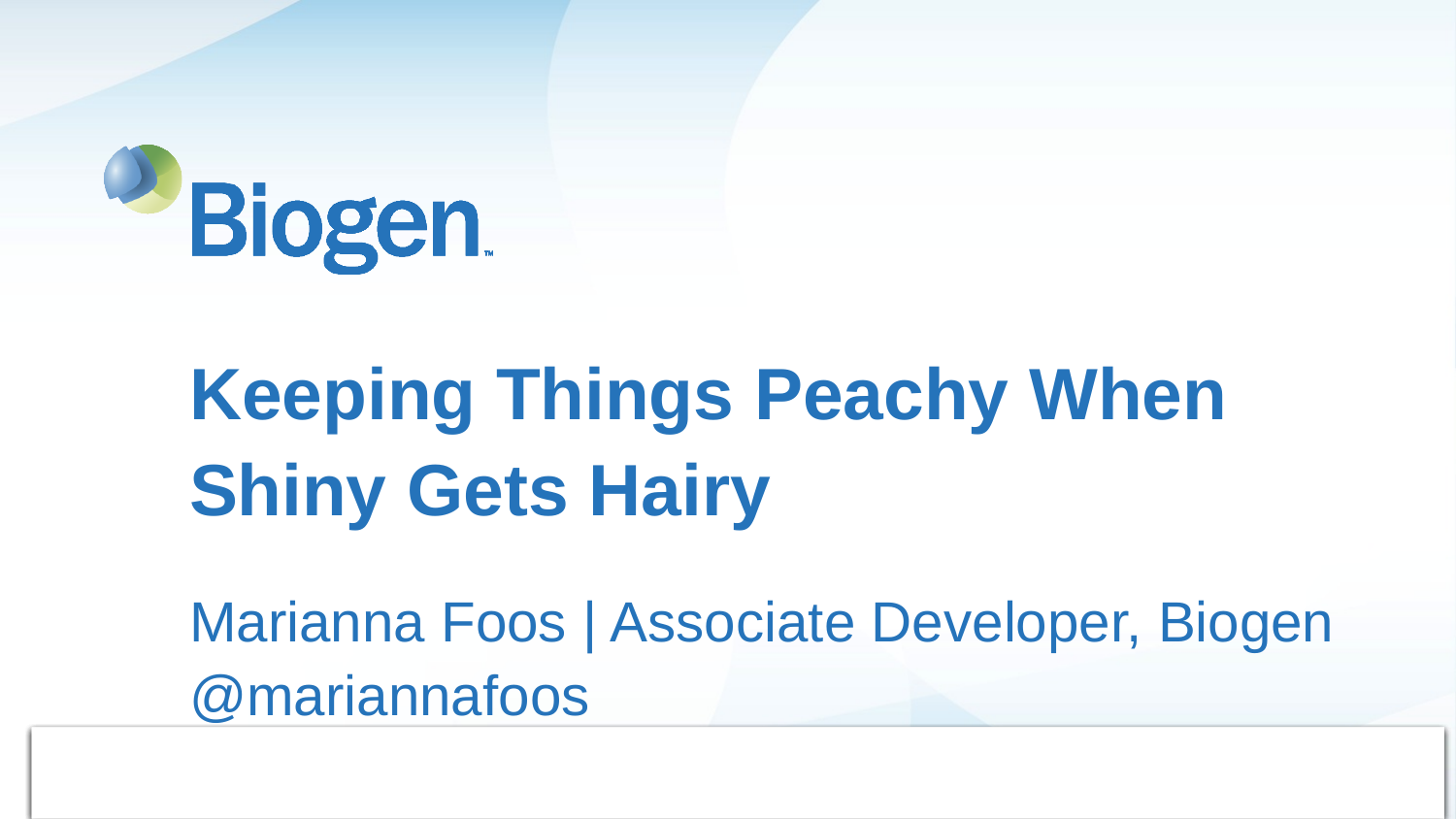

# Keeping Things Peachy When Shiny Gets Hairy
Marianna Foos | Associate Developer, Biogen
@mariannafoos